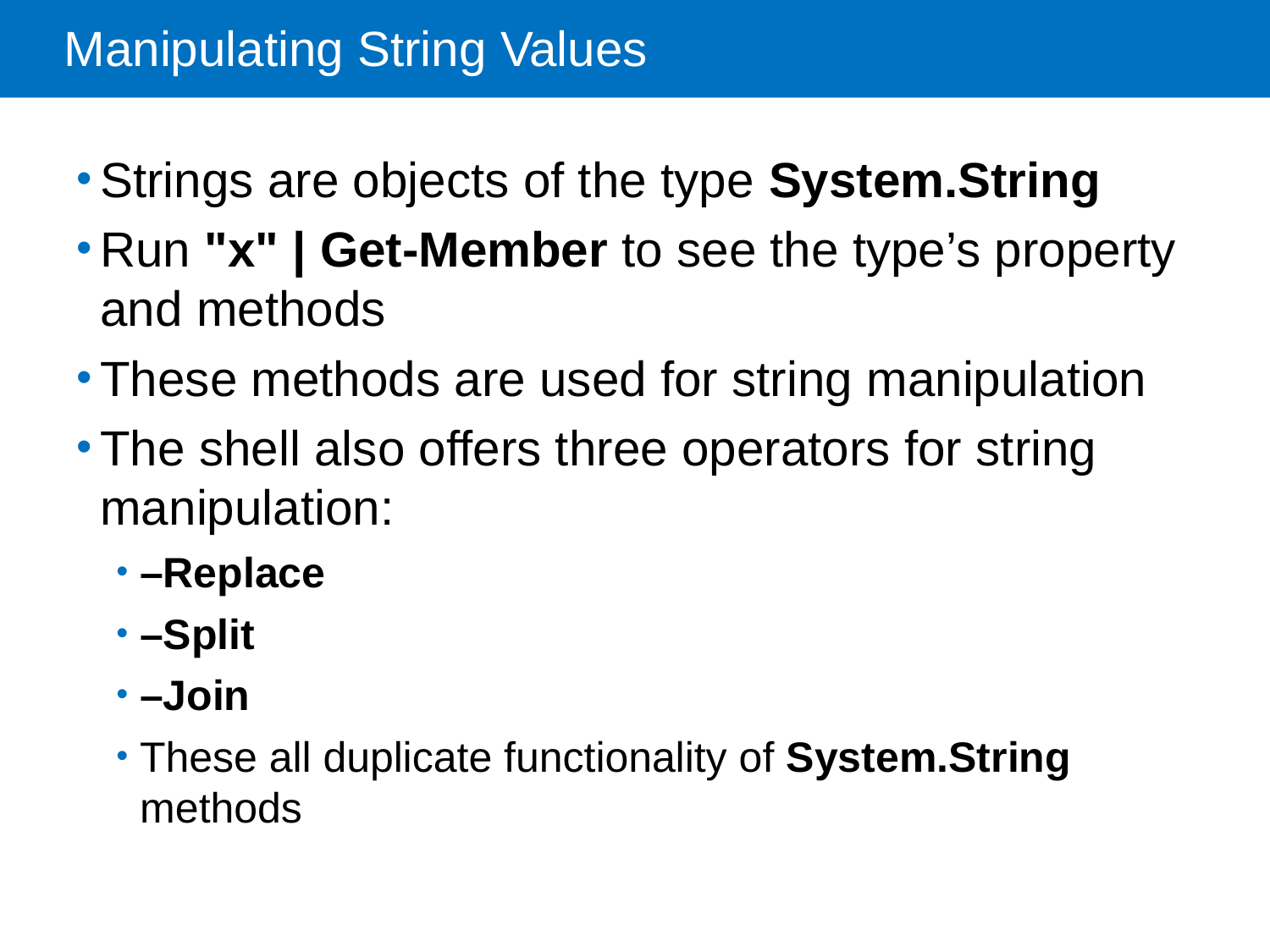

# Manipulating String Values
Strings are objects of the type System.String
Run "x" | Get-Member to see the type’s property and methods
These methods are used for string manipulation
The shell also offers three operators for string manipulation:
–Replace
–Split
–Join
These all duplicate functionality of System.String methods